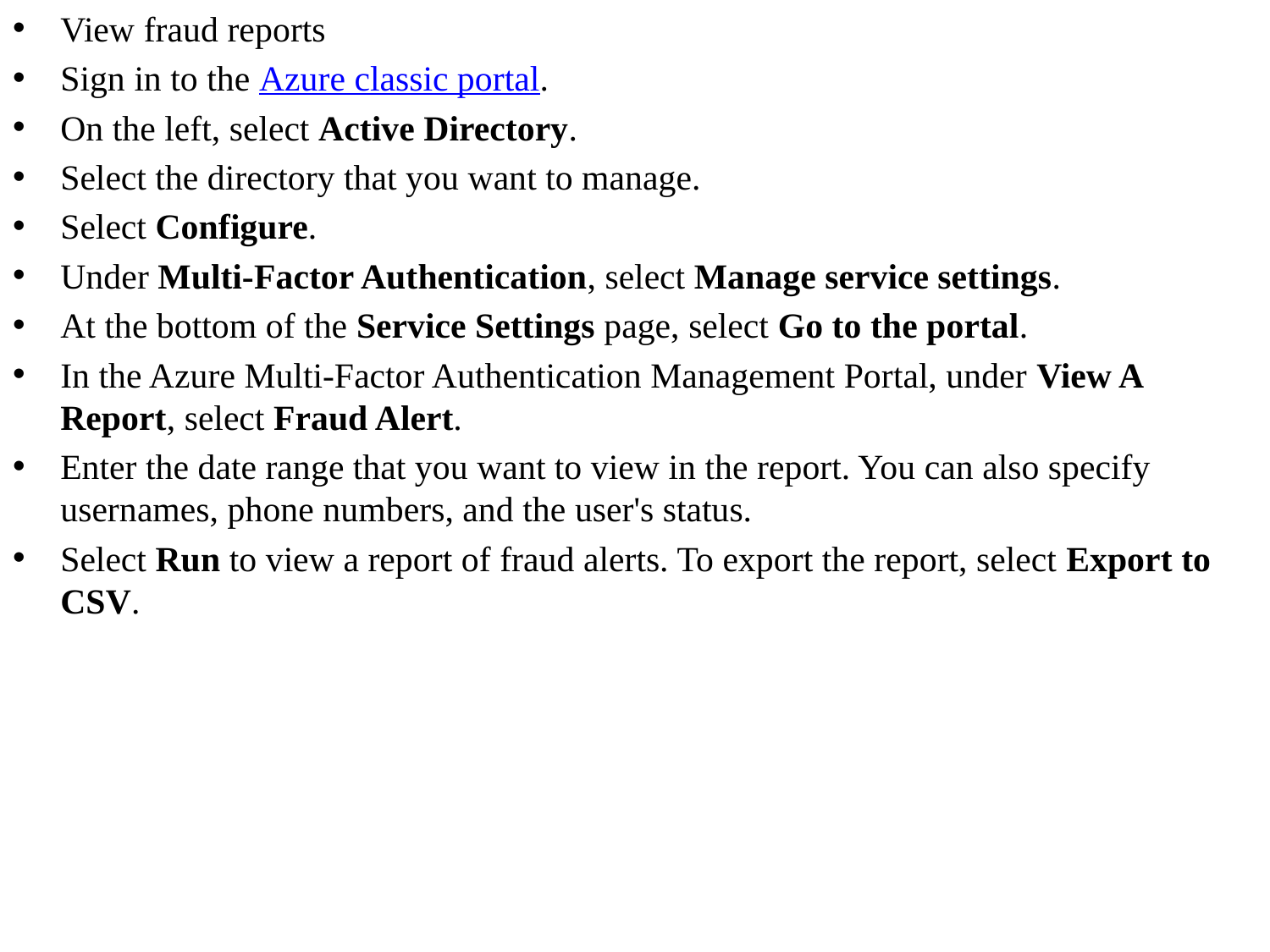

View fraud reports
Sign in to the Azure classic portal.
On the left, select Active Directory.
Select the directory that you want to manage.
Select Configure.
Under Multi-Factor Authentication, select Manage service settings.
At the bottom of the Service Settings page, select Go to the portal.
In the Azure Multi-Factor Authentication Management Portal, under View A Report, select Fraud Alert.
Enter the date range that you want to view in the report. You can also specify usernames, phone numbers, and the user's status.
Select Run to view a report of fraud alerts. To export the report, select Export to CSV.